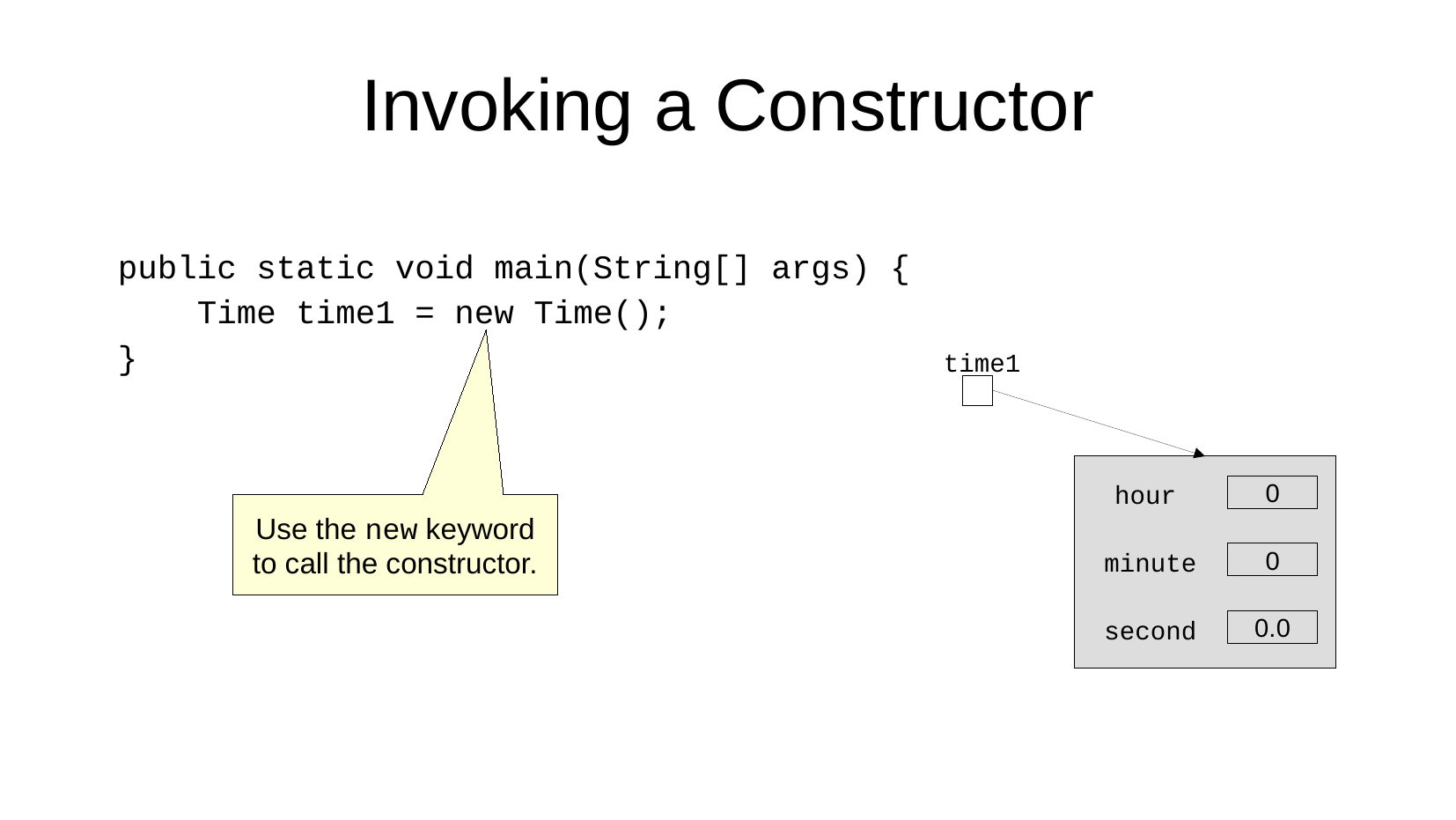

Invoking a Constructor
public static void main(String[] args) {
    Time time1 = new Time();
}
time1

hour
0
minute
0
second
0.0
Use the new keyword
to call the constructor.